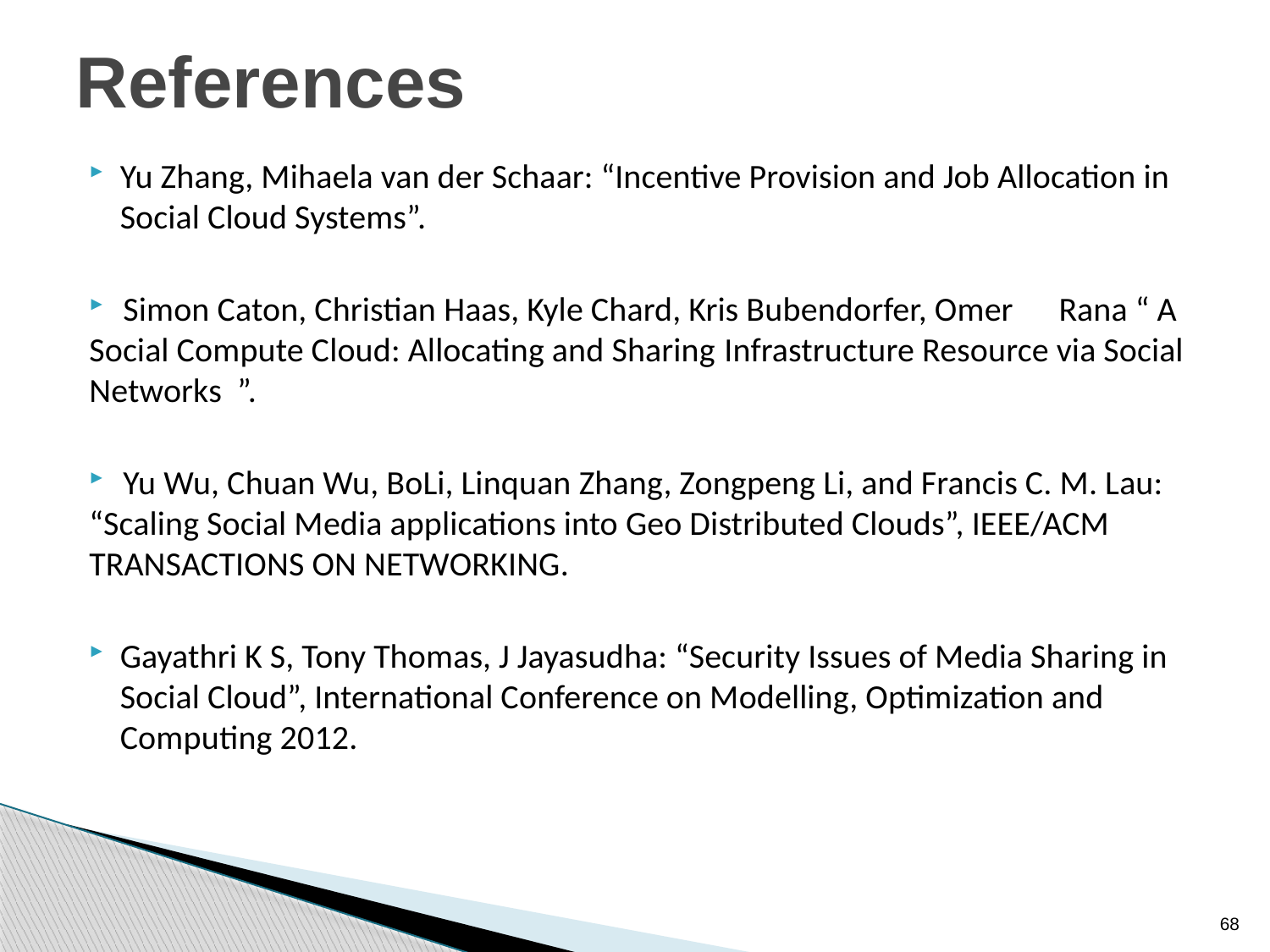

# References
Yu Zhang, Mihaela van der Schaar: “Incentive Provision and Job Allocation in Social Cloud Systems”.

   Simon Caton, Christian Haas, Kyle Chard, Kris Bubendorfer, Omer      Rana “ A Social Compute Cloud: Allocating and Sharing Infrastructure Resource via Social Networks  ”.

   Yu Wu, Chuan Wu, BoLi, Linquan Zhang, Zongpeng Li, and Francis C. M. Lau: “Scaling Social Media applications into Geo Distributed Clouds”, IEEE/ACM TRANSACTIONS ON NETWORKING.

Gayathri K S, Tony Thomas, J Jayasudha: “Security Issues of Media Sharing in Social Cloud”, International Conference on Modelling, Optimization and Computing 2012.

68